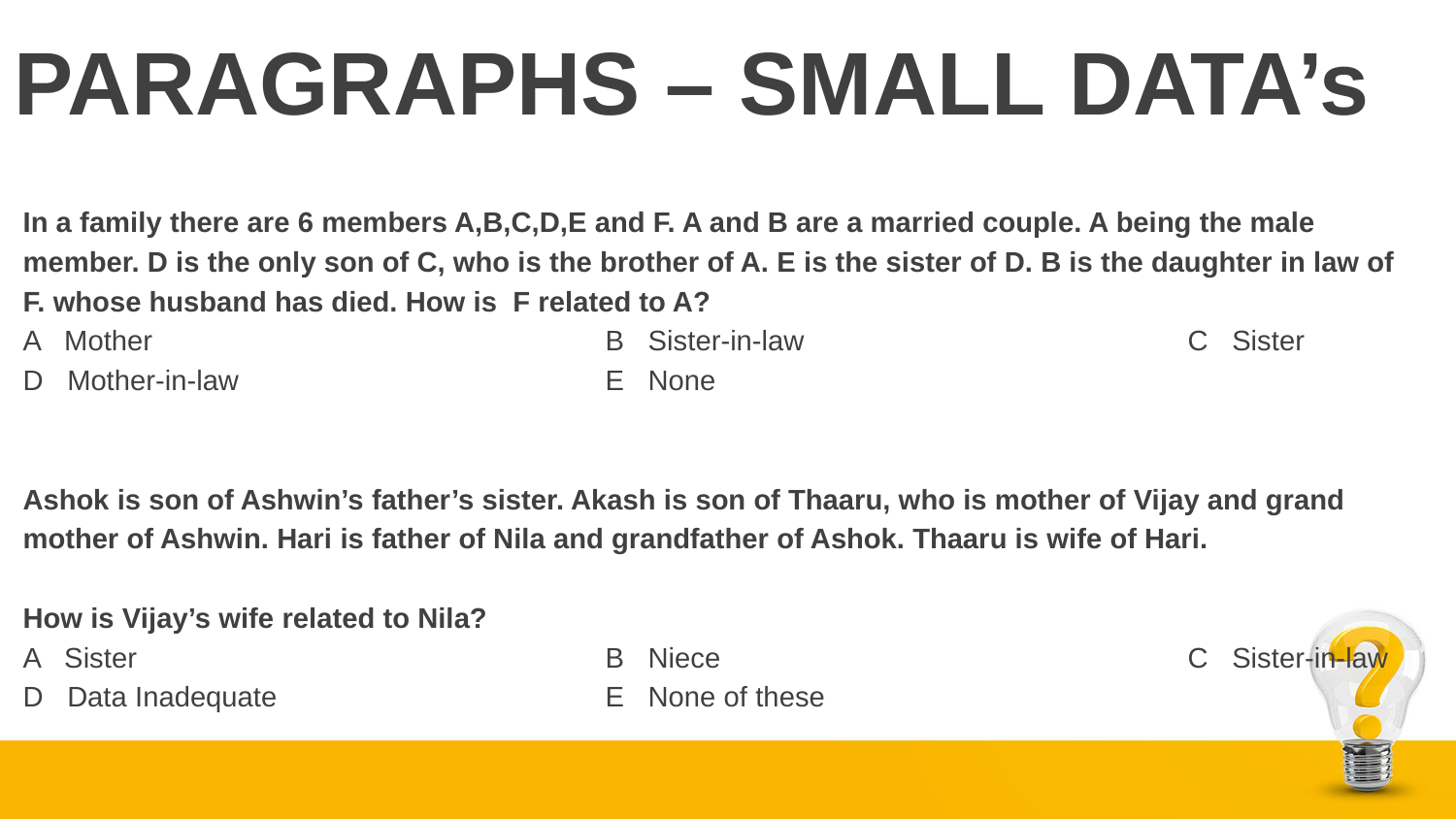

# PARAGRAPHS – SMALL DATA’s

In a family there are 6 members A,B,C,D,E and F. A and B are a married couple. A being the male
member. D is the only son of C, who is the brother of A. E is the sister of D. B is the daughter in law of
F. whose husband has died. How is  F related to A?
A   Mother				B   Sister-in-law 			C   Sister
D   Mother-in-law 			E   None

Ashok is son of Ashwin’s father’s sister. Akash is son of Thaaru, who is mother of Vijay and grand
mother of Ashwin. Hari is father of Nila and grandfather of Ashok. Thaaru is wife of Hari.

How is Vijay’s wife related to Nila?
A   Sister 				B   Niece				C   Sister-in-law
D   Data Inadequate			E   None of these